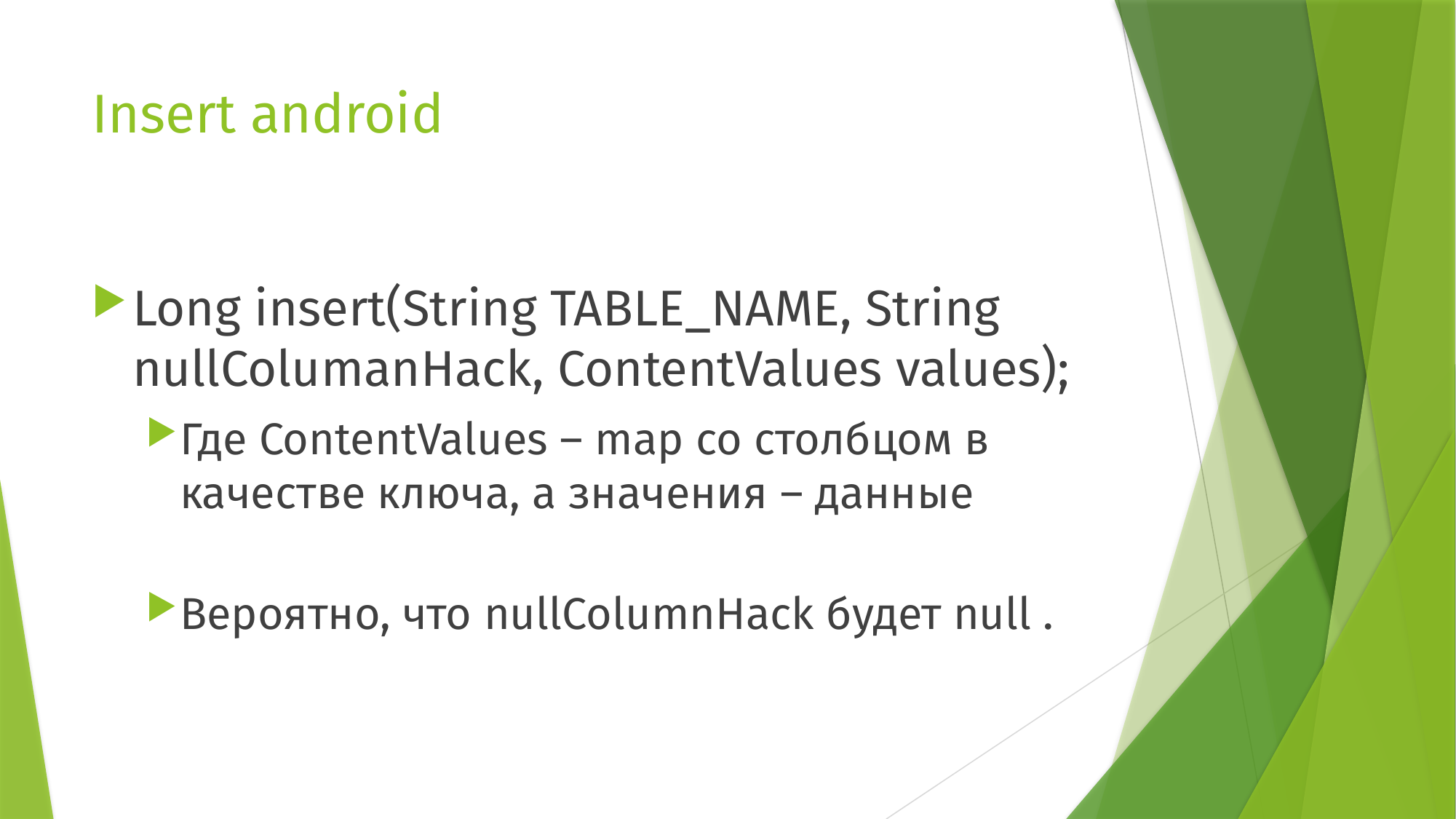

# Insert android
Long insert(String TABLE_NAME, String nullColumanHack, ContentValues values);
Где ContentValues – map со столбцом в качестве ключа, а значения – данные
Вероятно, что nullColumnHack будет null .